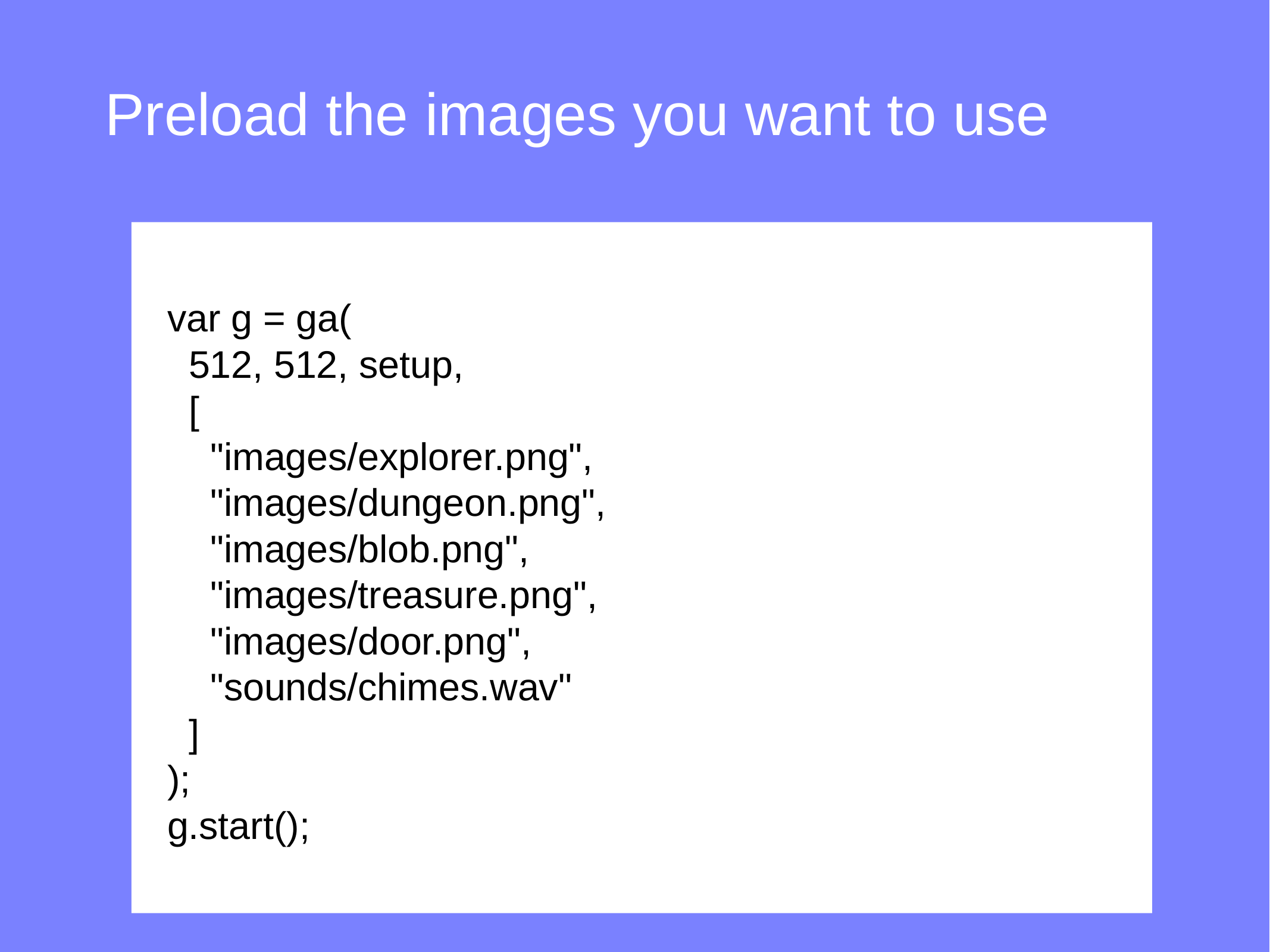

Preload the images you want to use

var g = ga(
  512, 512, setup,
  [
    "images/explorer.png",
    "images/dungeon.png",
    "images/blob.png",
    "images/treasure.png",
    "images/door.png",
    "sounds/chimes.wav"
  ]
);
g.start();